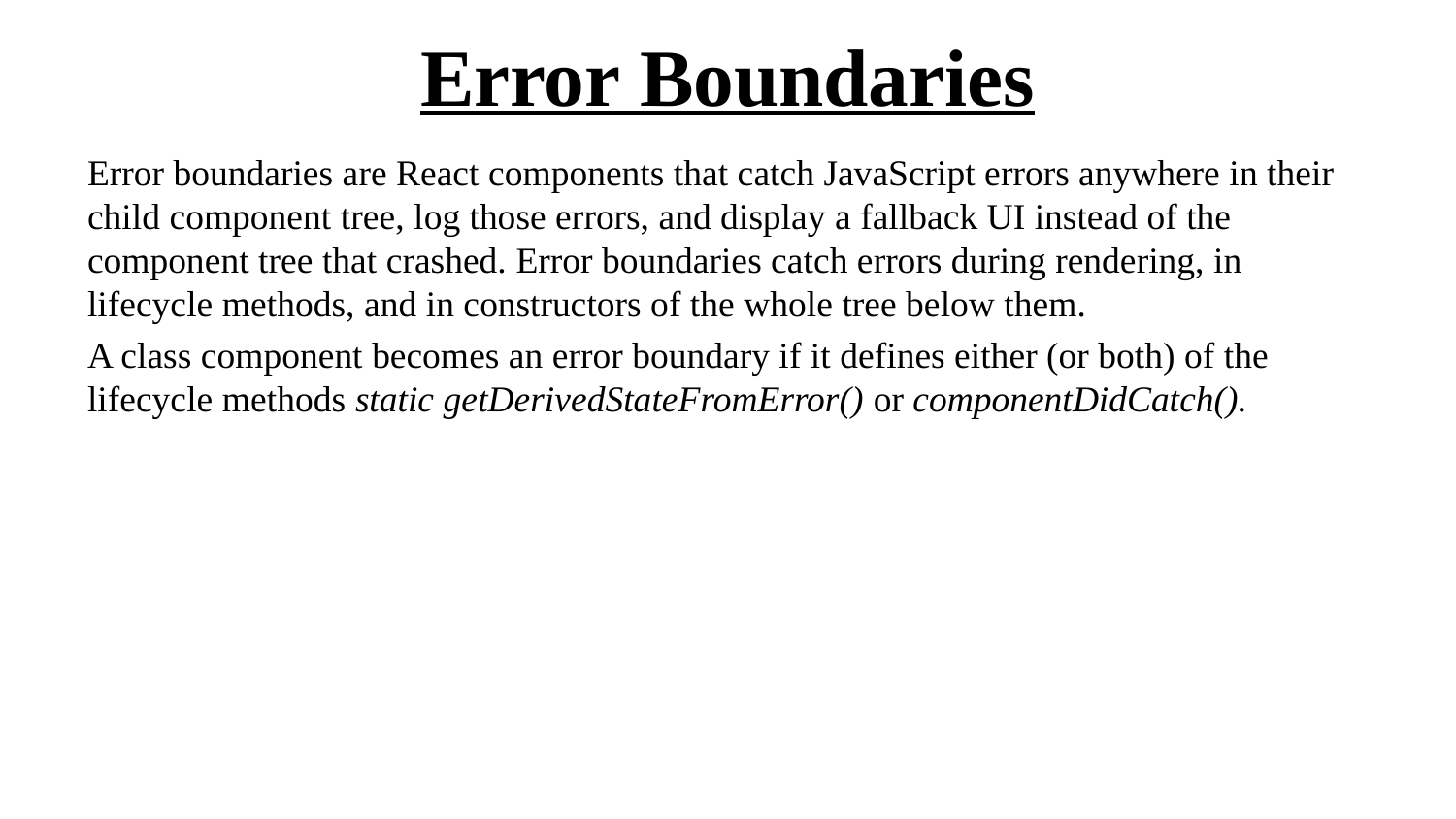

# Error Boundaries
Error boundaries are React components that catch JavaScript errors anywhere in their child component tree, log those errors, and display a fallback UI instead of the component tree that crashed. Error boundaries catch errors during rendering, in lifecycle methods, and in constructors of the whole tree below them.
A class component becomes an error boundary if it defines either (or both) of the lifecycle methods static getDerivedStateFromError() or componentDidCatch().